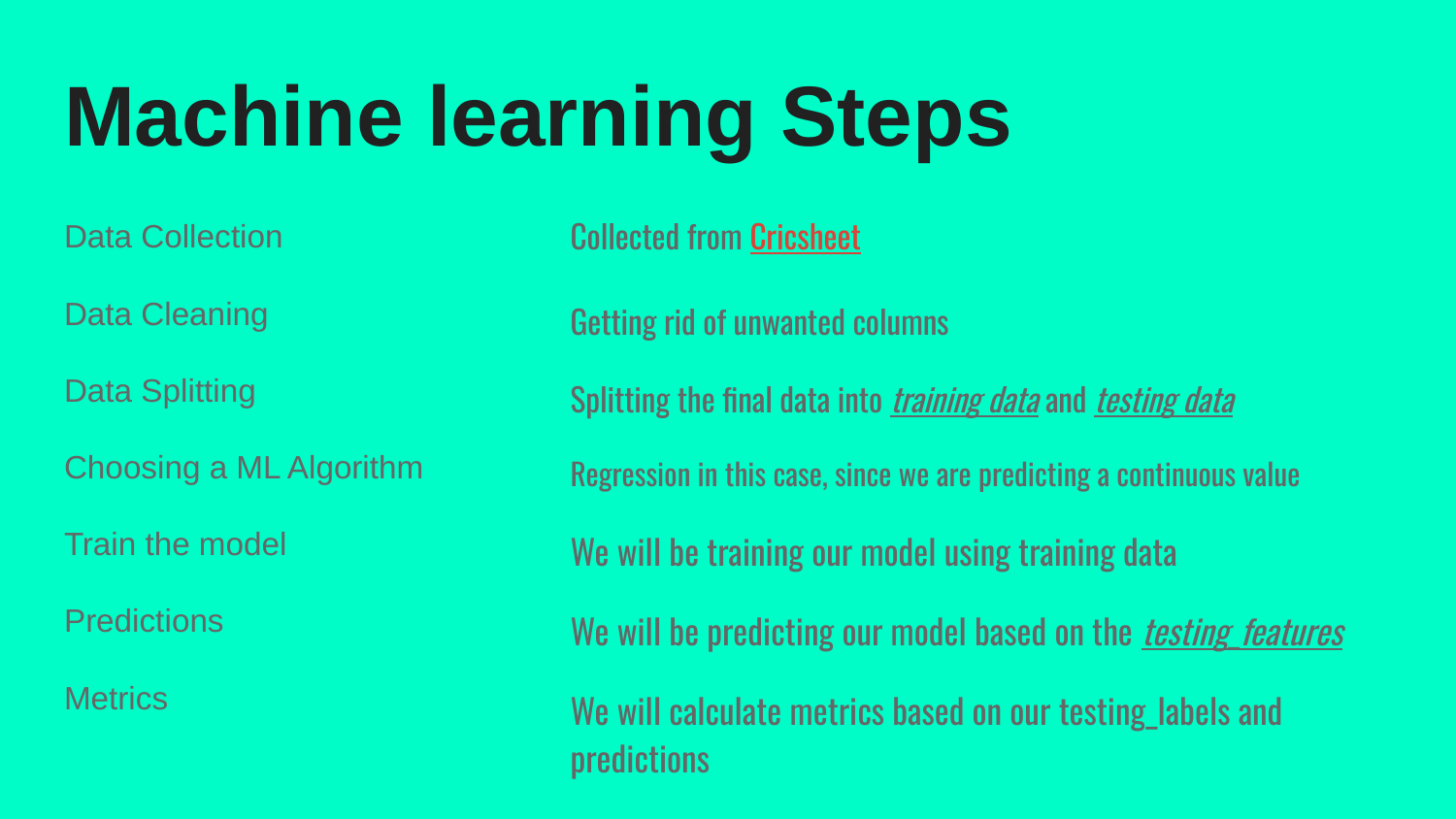

# Machine learning Steps
Data Collection
Data Cleaning
Data Splitting
Choosing a ML Algorithm
Train the model
Predictions
Metrics
Collected from Cricsheet
Getting rid of unwanted columns
Splitting the final data into training data and testing data
Regression in this case, since we are predicting a continuous value
We will be training our model using training data
We will be predicting our model based on the testing_features
We will calculate metrics based on our testing_labels and predictions